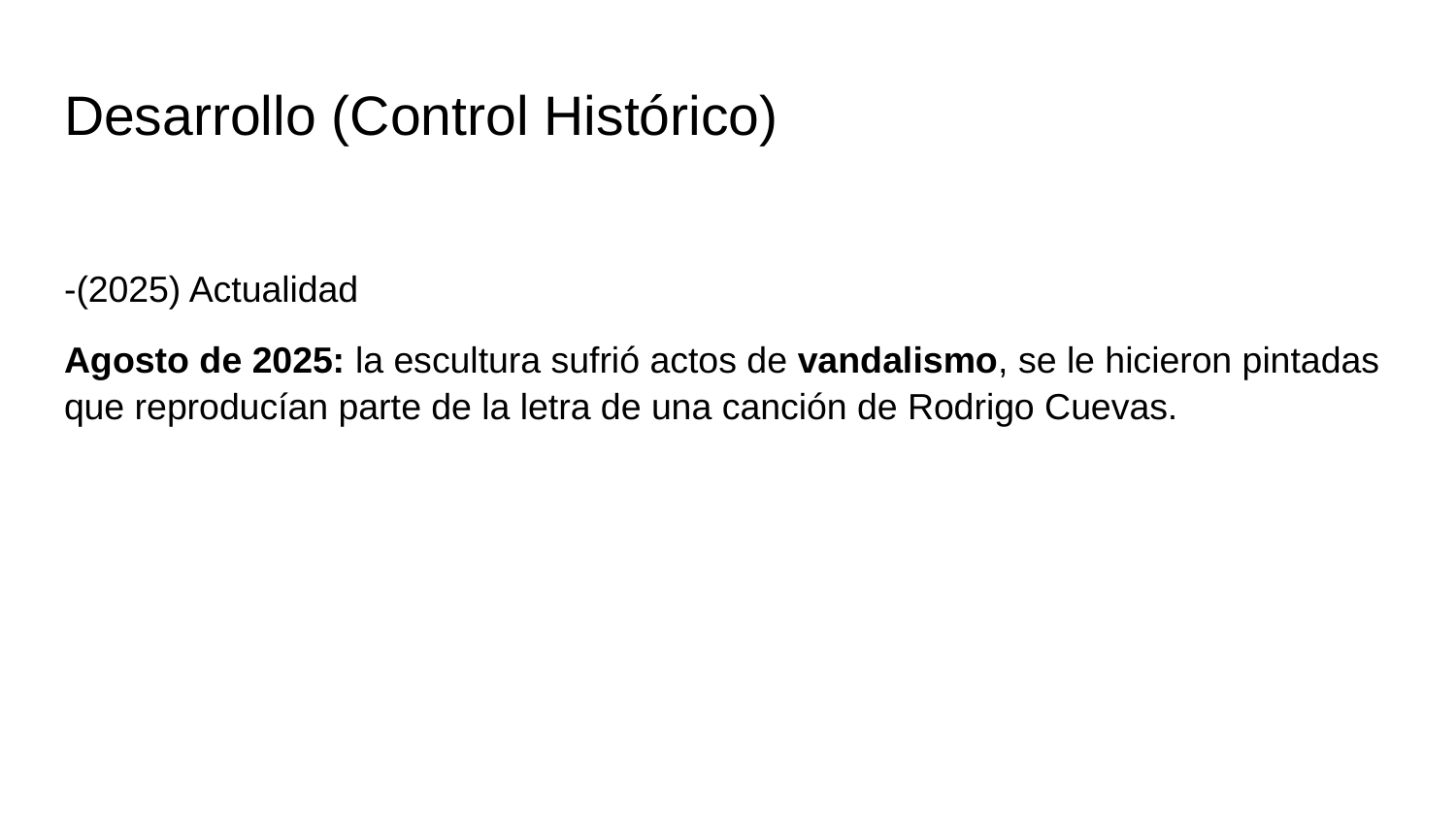

# Desarrollo (Control Histórico)

-(2025) Actualidad
Agosto de 2025: la escultura sufrió actos de vandalismo, se le hicieron pintadas que reproducían parte de la letra de una canción de Rodrigo Cuevas.